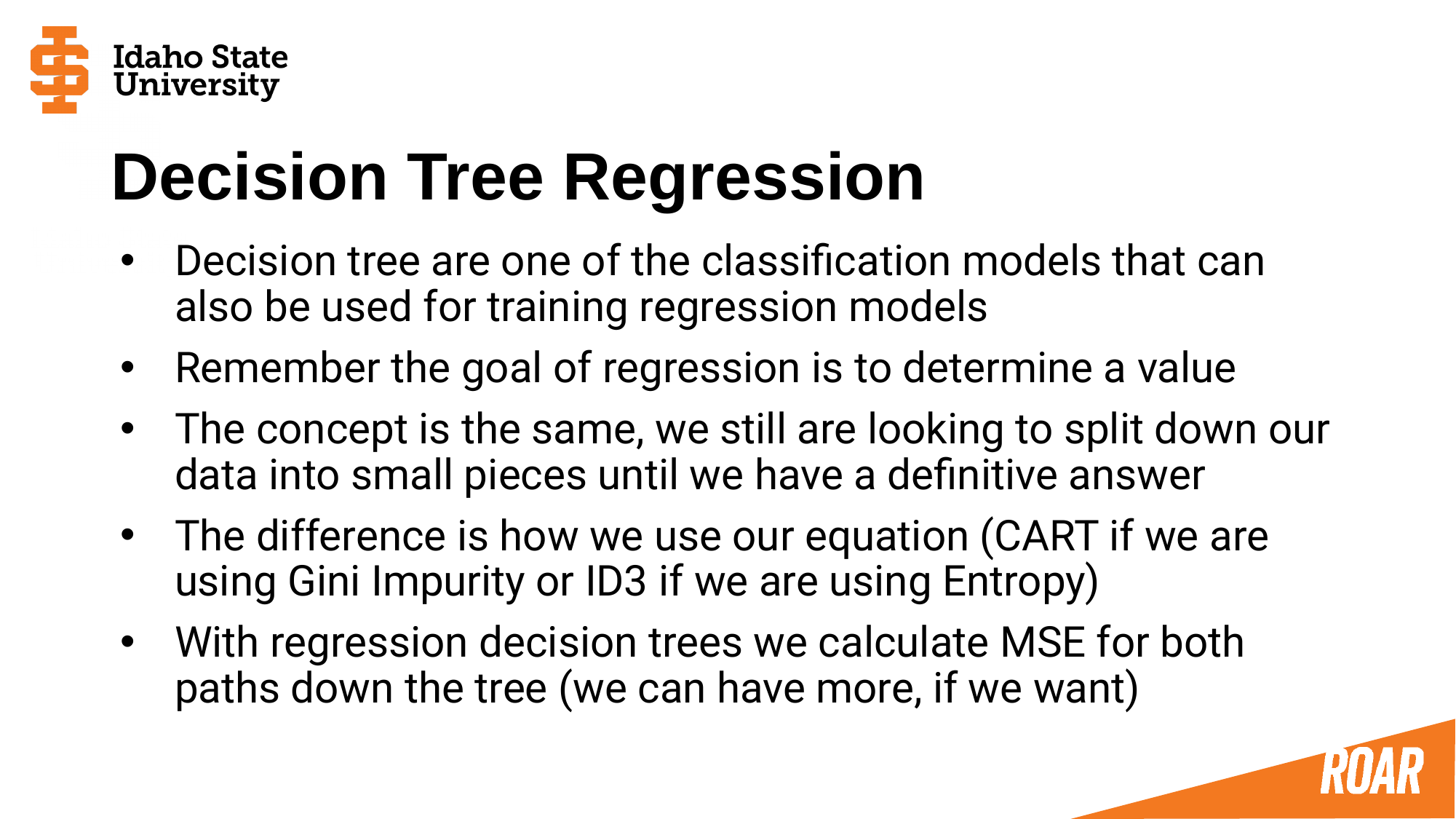

# Decision Tree Regression
Decision tree are one of the classification models that can also be used for training regression models
Remember the goal of regression is to determine a value
The concept is the same, we still are looking to split down our data into small pieces until we have a definitive answer
The difference is how we use our equation (CART if we are using Gini Impurity or ID3 if we are using Entropy)
With regression decision trees we calculate MSE for both paths down the tree (we can have more, if we want)